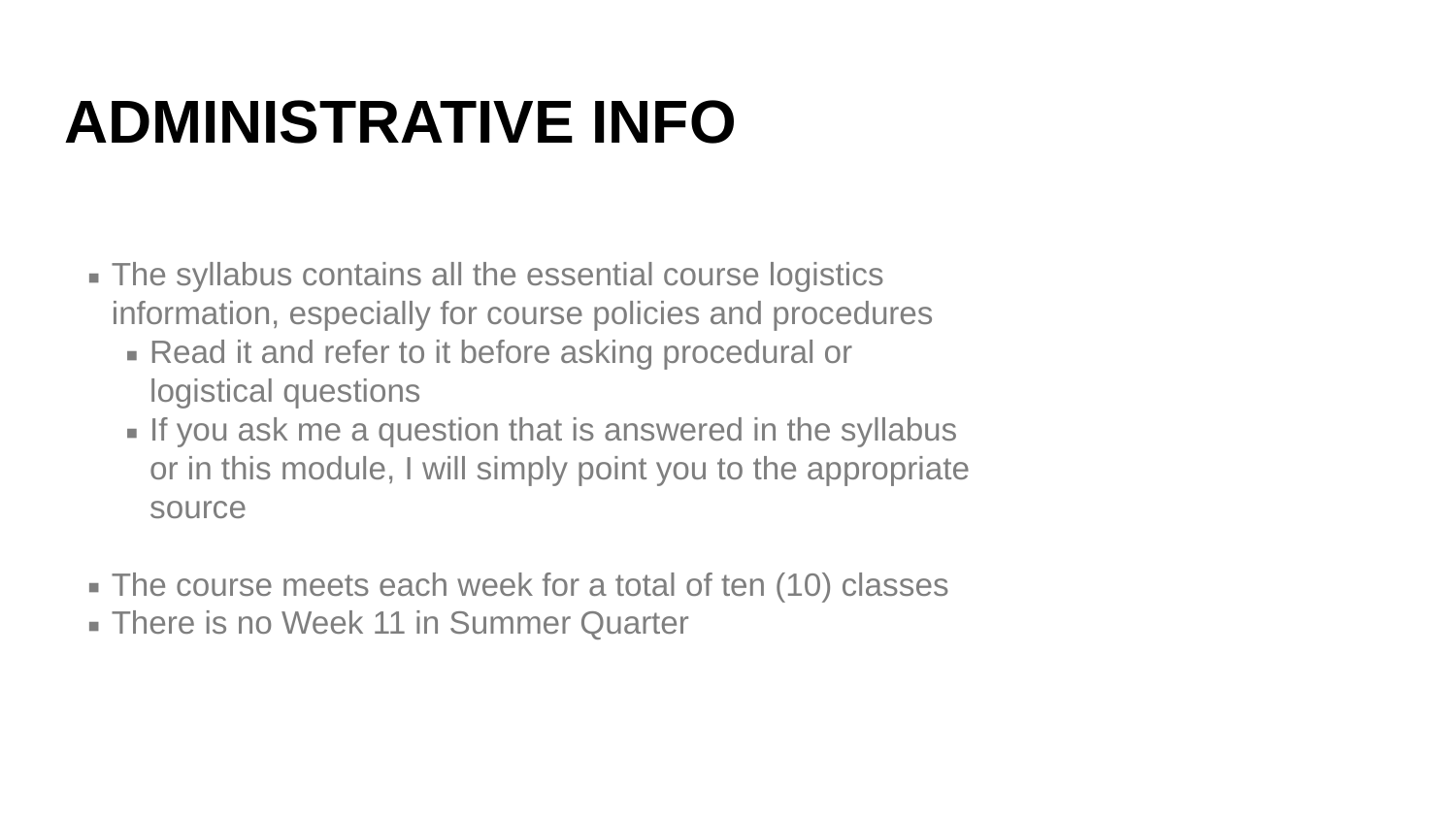

# ADMINISTRATIVE INFO
The syllabus contains all the essential course logistics information, especially for course policies and procedures
Read it and refer to it before asking procedural or logistical questions
If you ask me a question that is answered in the syllabus or in this module, I will simply point you to the appropriate source

The course meets each week for a total of ten (10) classes
There is no Week 11 in Summer Quarter